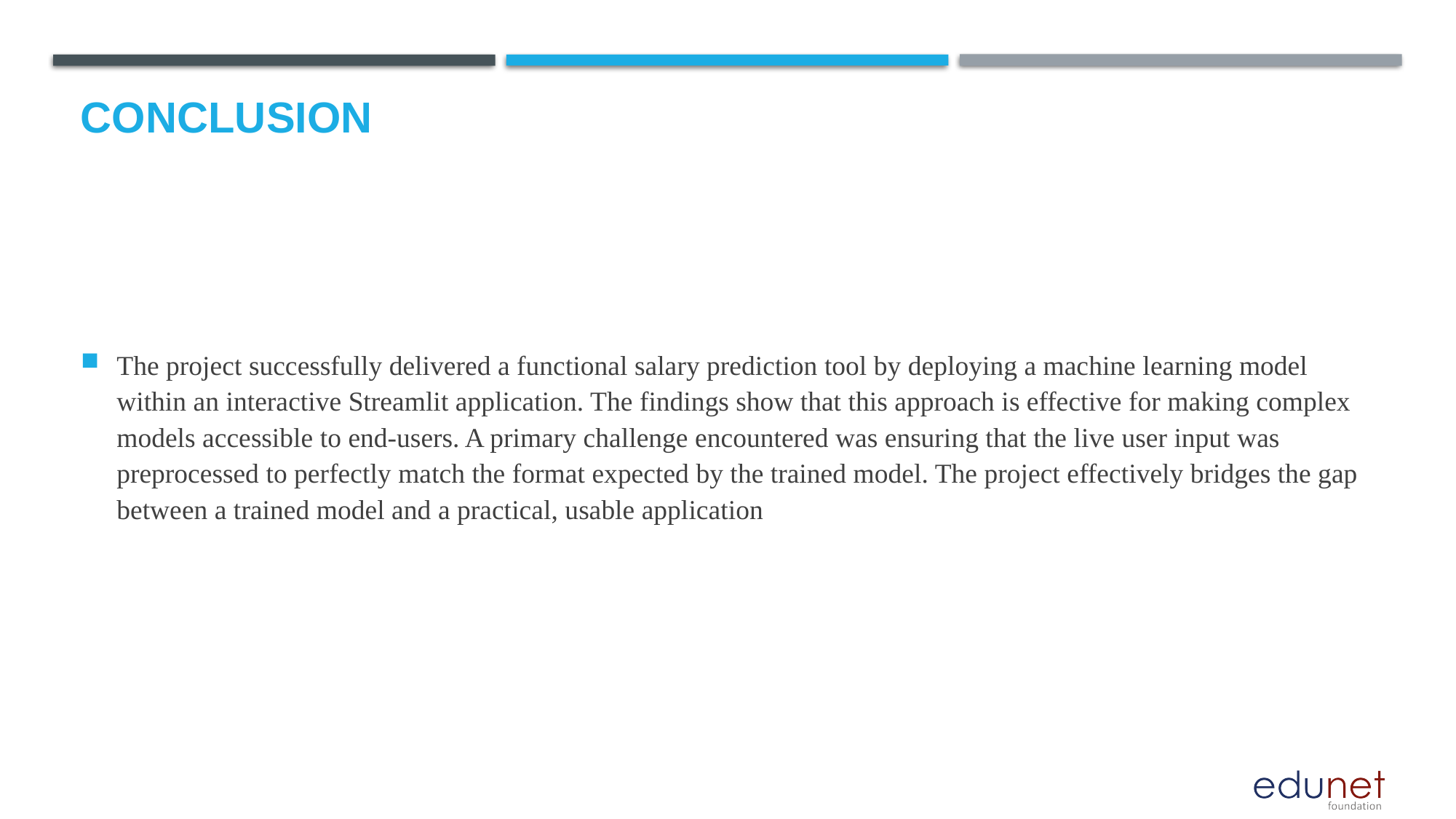

# Conclusion
The project successfully delivered a functional salary prediction tool by deploying a machine learning model within an interactive Streamlit application. The findings show that this approach is effective for making complex models accessible to end-users. A primary challenge encountered was ensuring that the live user input was preprocessed to perfectly match the format expected by the trained model. The project effectively bridges the gap between a trained model and a practical, usable application